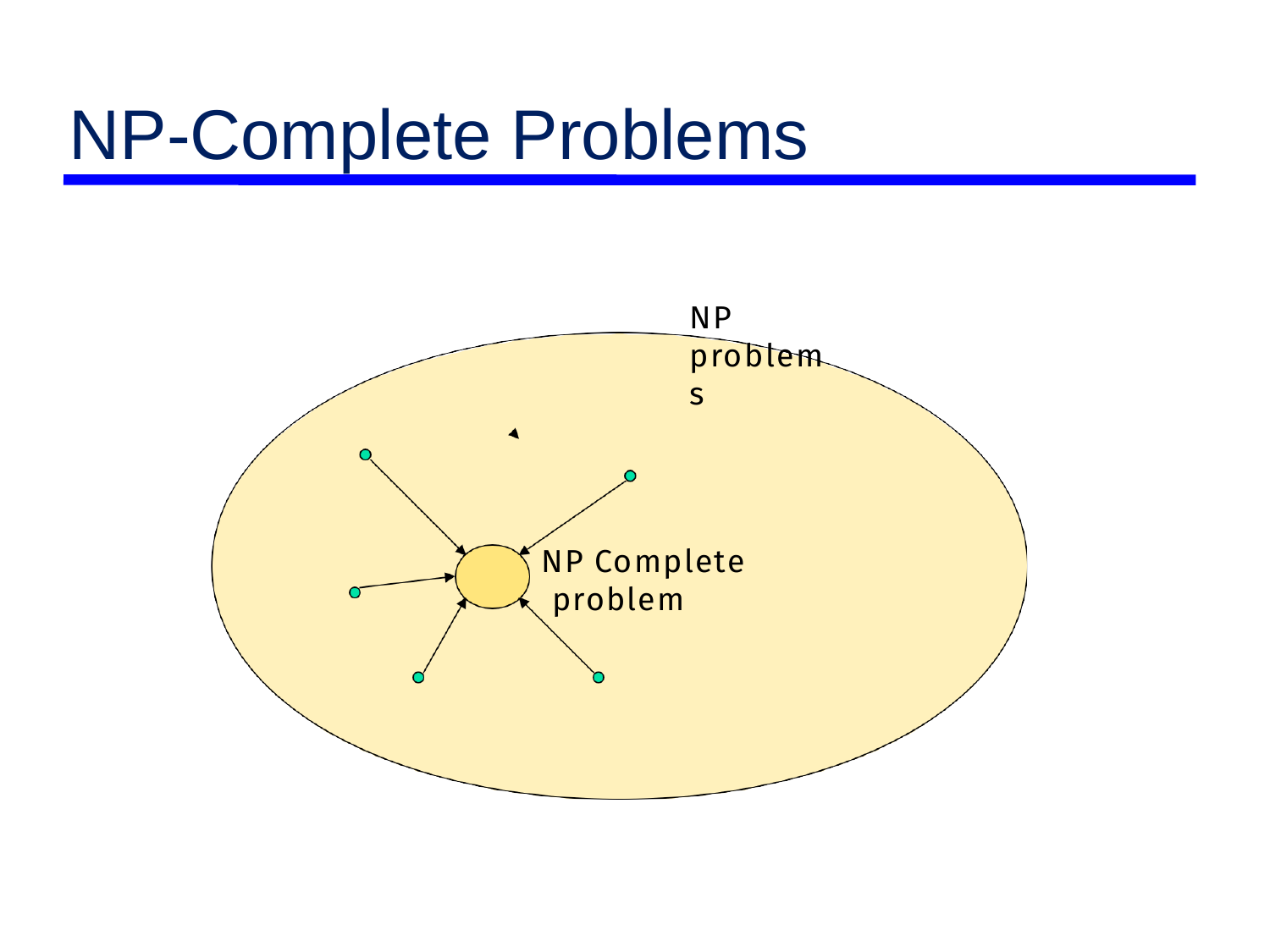

# NP-Complete Problems
NP
problems

NP Complete  problem